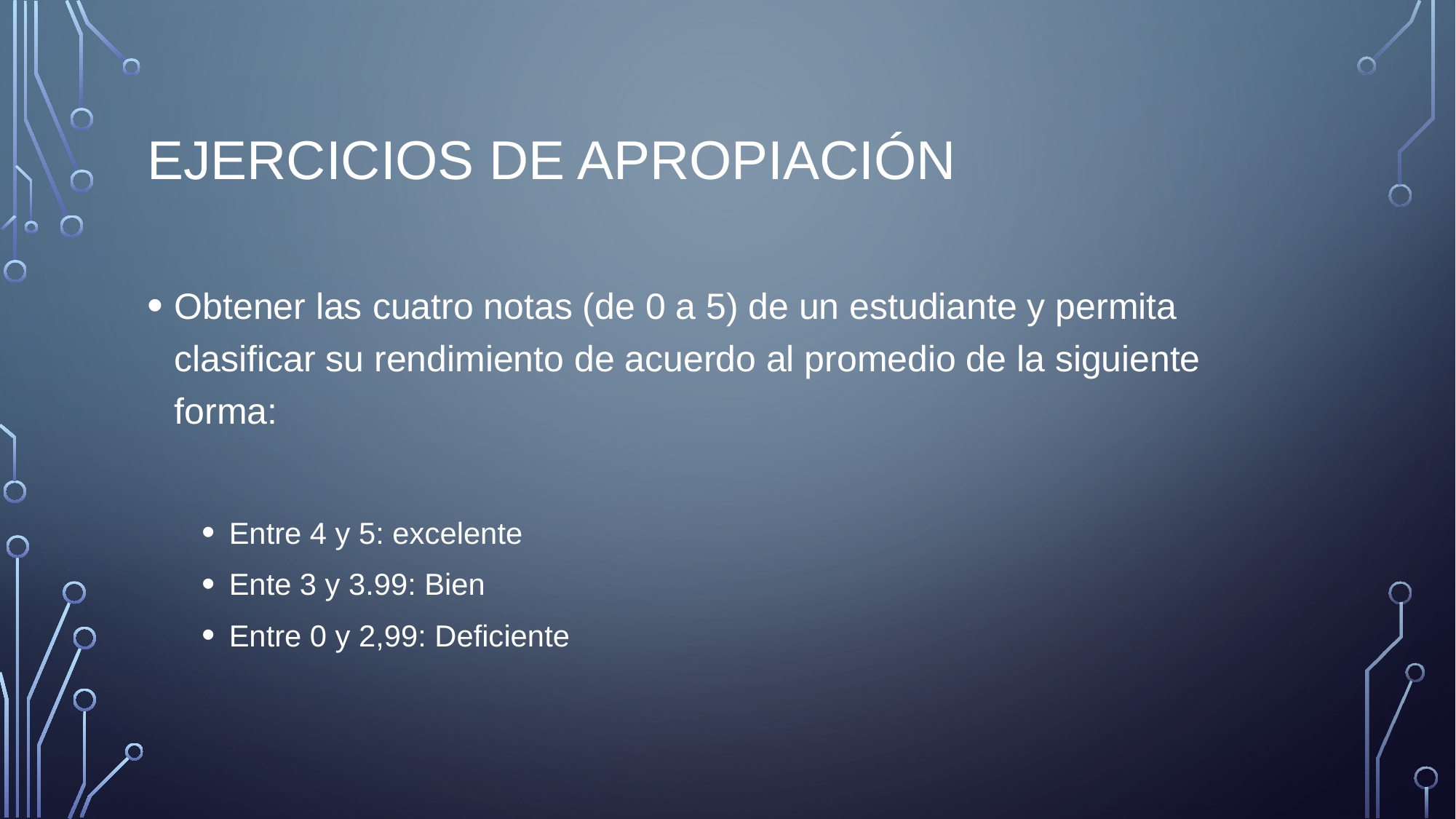

# Ejercicios de apropiación
Obtener las cuatro notas (de 0 a 5) de un estudiante y permita clasificar su rendimiento de acuerdo al promedio de la siguiente forma:

Entre 4 y 5: excelente
Ente 3 y 3.99: Bien
Entre 0 y 2,99: Deficiente